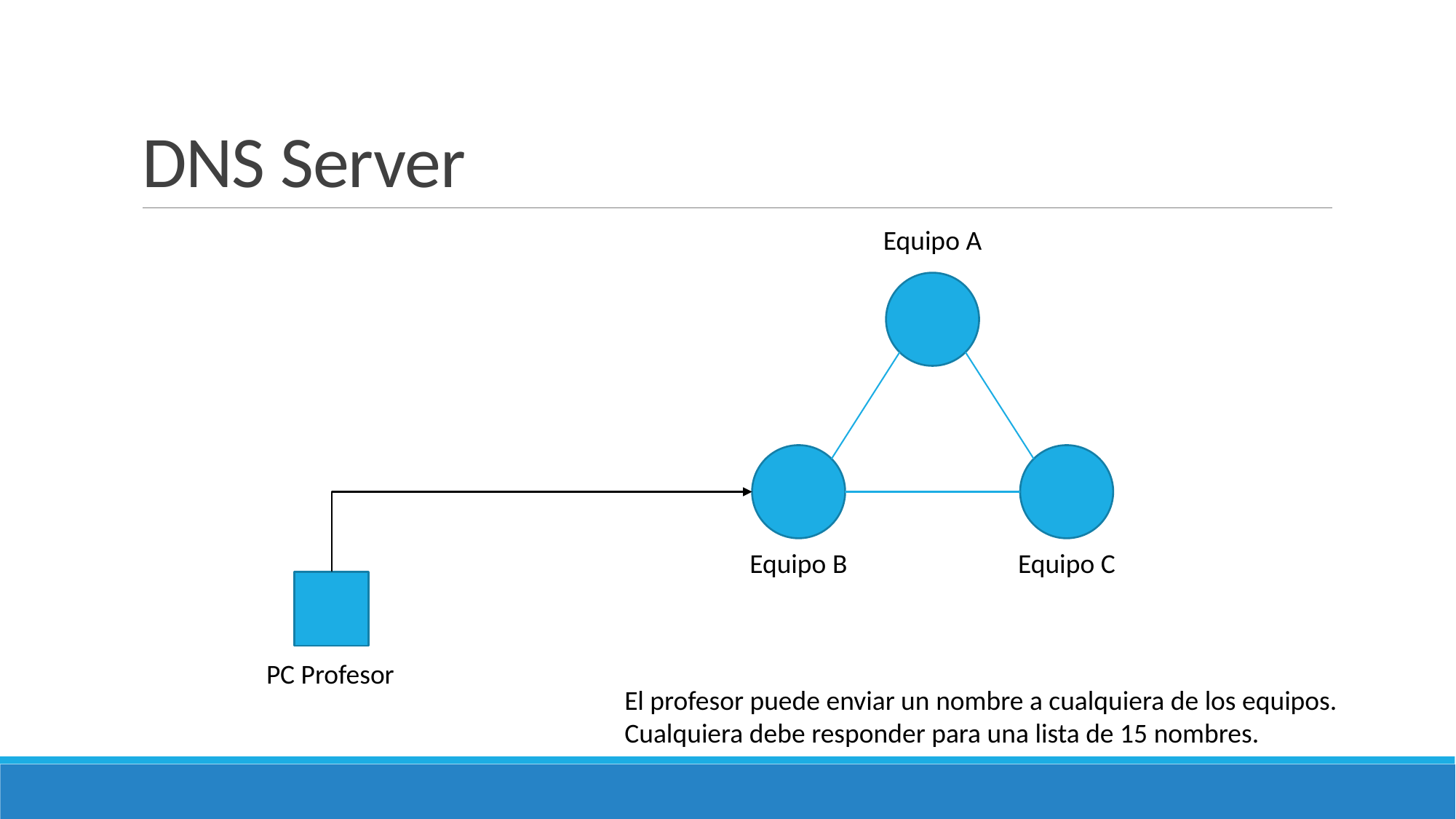

# DNS Server
Equipo A

Equipo B
Equipo C

PC Profesor
El profesor puede enviar un nombre a cualquiera de los equipos. Cualquiera debe responder para una lista de 15 nombres.